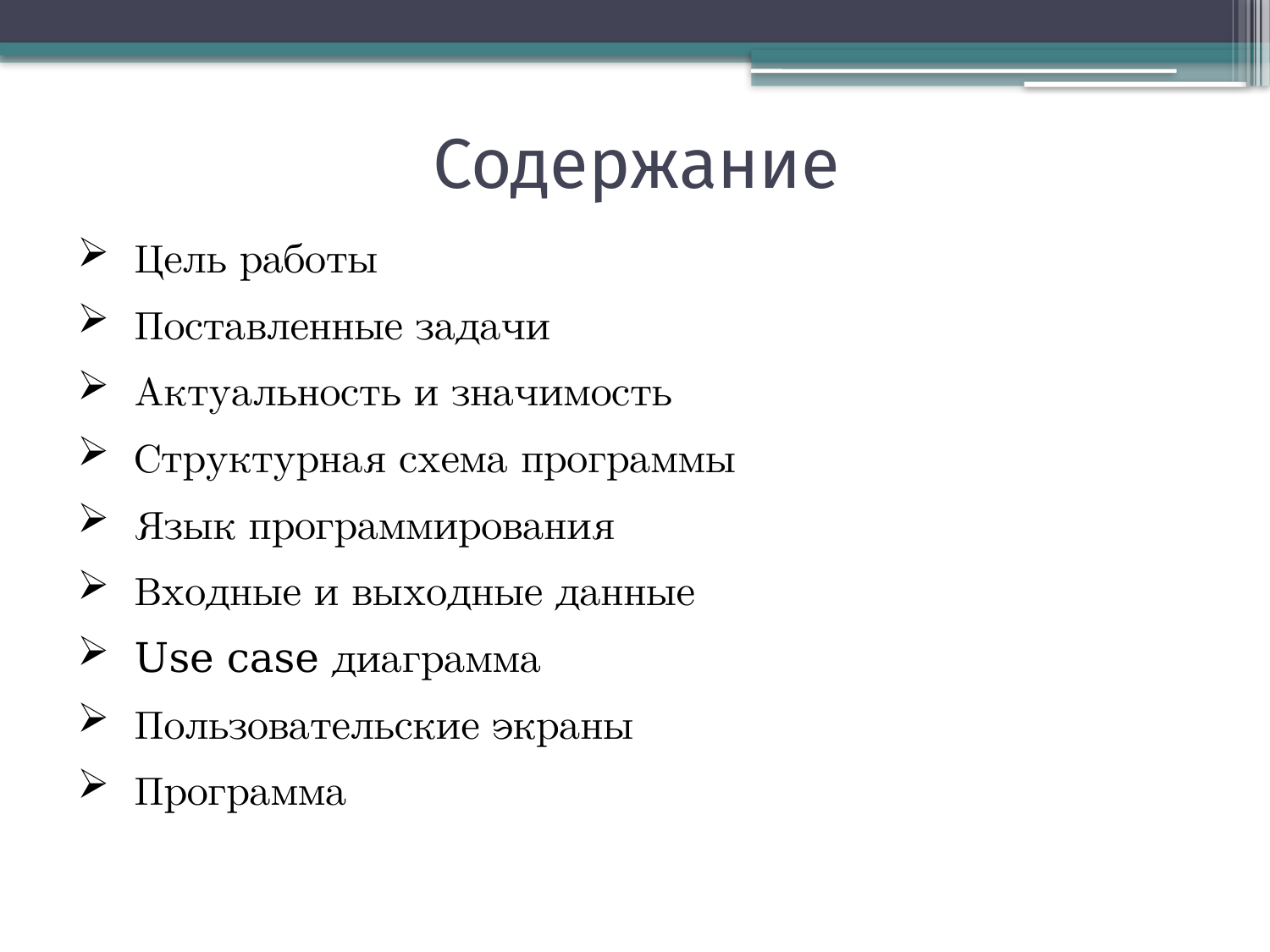

# Содержание
Цель работы
Поставленные задачи
Актуальность и значимость
Структурная схема программы
Язык программирования
Входные и выходные данные
Use case диаграмма
Пользовательские экраны
Программа